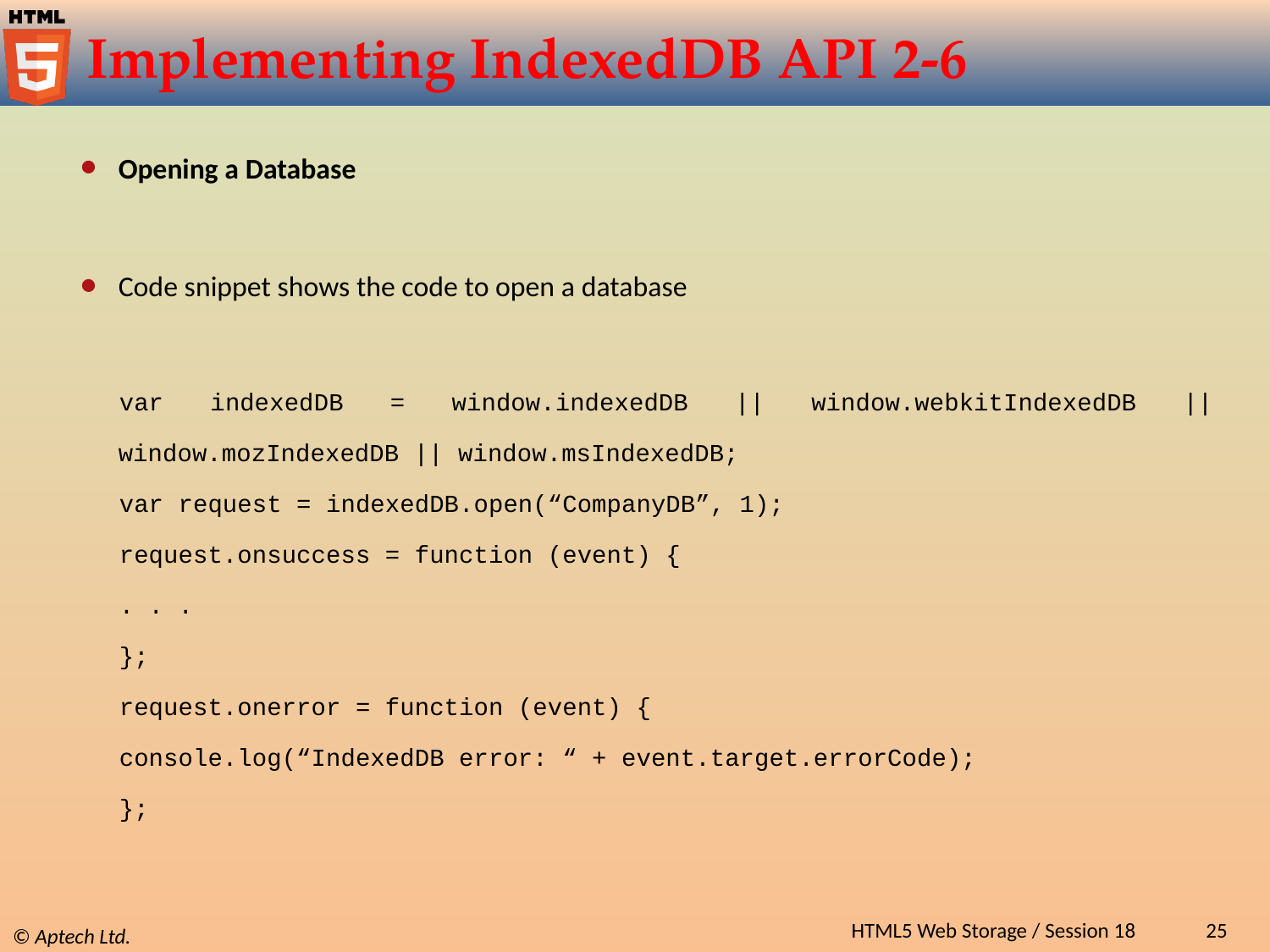

# Implementing IndexedDB API 2-6
Opening a Database

Code snippet shows the code to open a database

var indexedDB = window.indexedDB || window.webkitIndexedDB || window.mozIndexedDB || window.msIndexedDB;
var request = indexedDB.open(“CompanyDB”, 1);
request.onsuccess = function (event) {
. . .
};
request.onerror = function (event) {
console.log(“IndexedDB error: “ + event.target.errorCode);
};
HTML5 Web Storage / Session 18
25